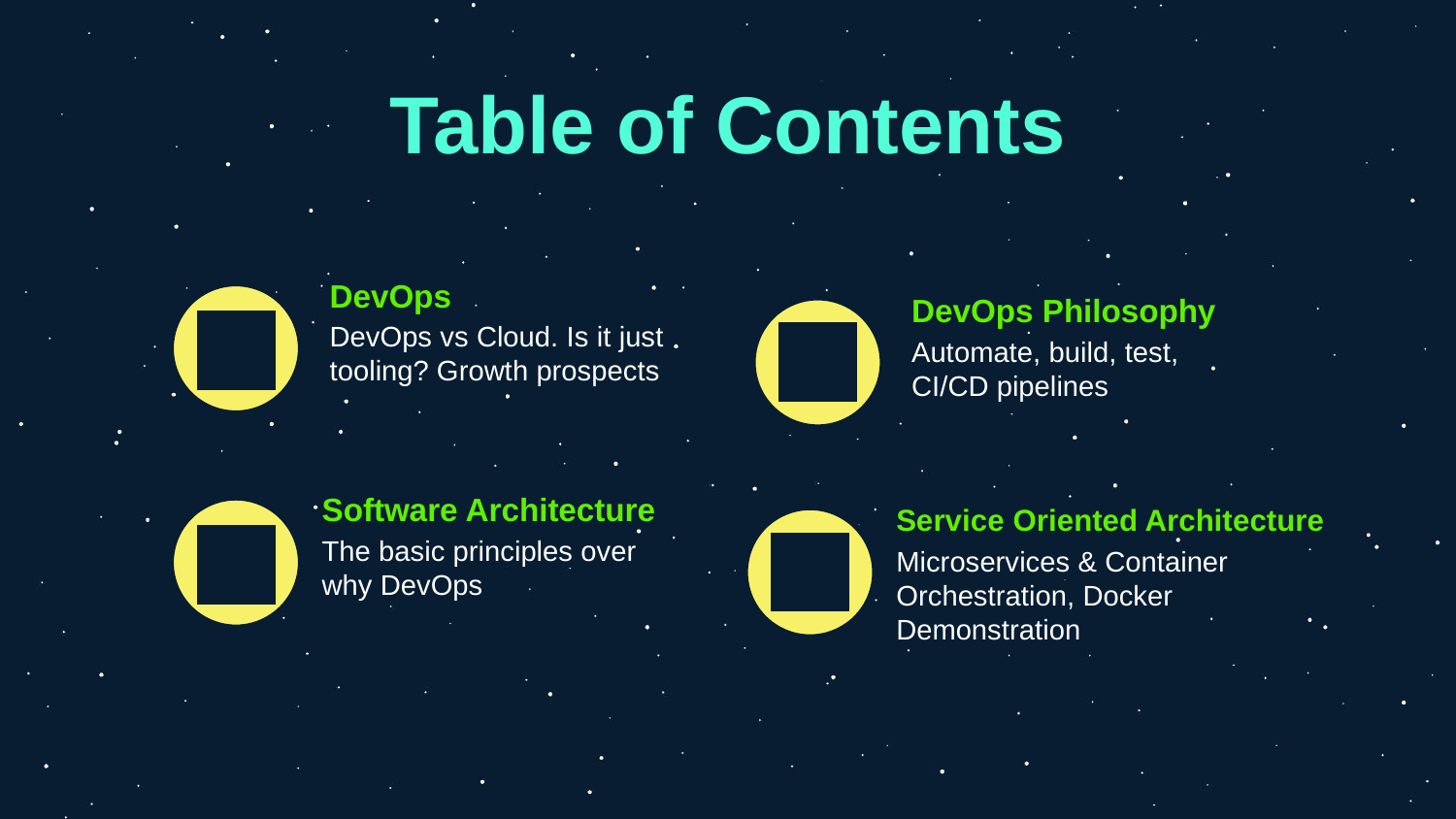

# Table of Contents
DevOps

DevOps Philosophy

DevOps vs Cloud. Is it just tooling? Growth prospects
01
02
Automate, build, test, CI/CD pipelines
Software Architecture

Service Oriented Architecture

The basic principles over why DevOps
03
04
Microservices & Container Orchestration, Docker Demonstration